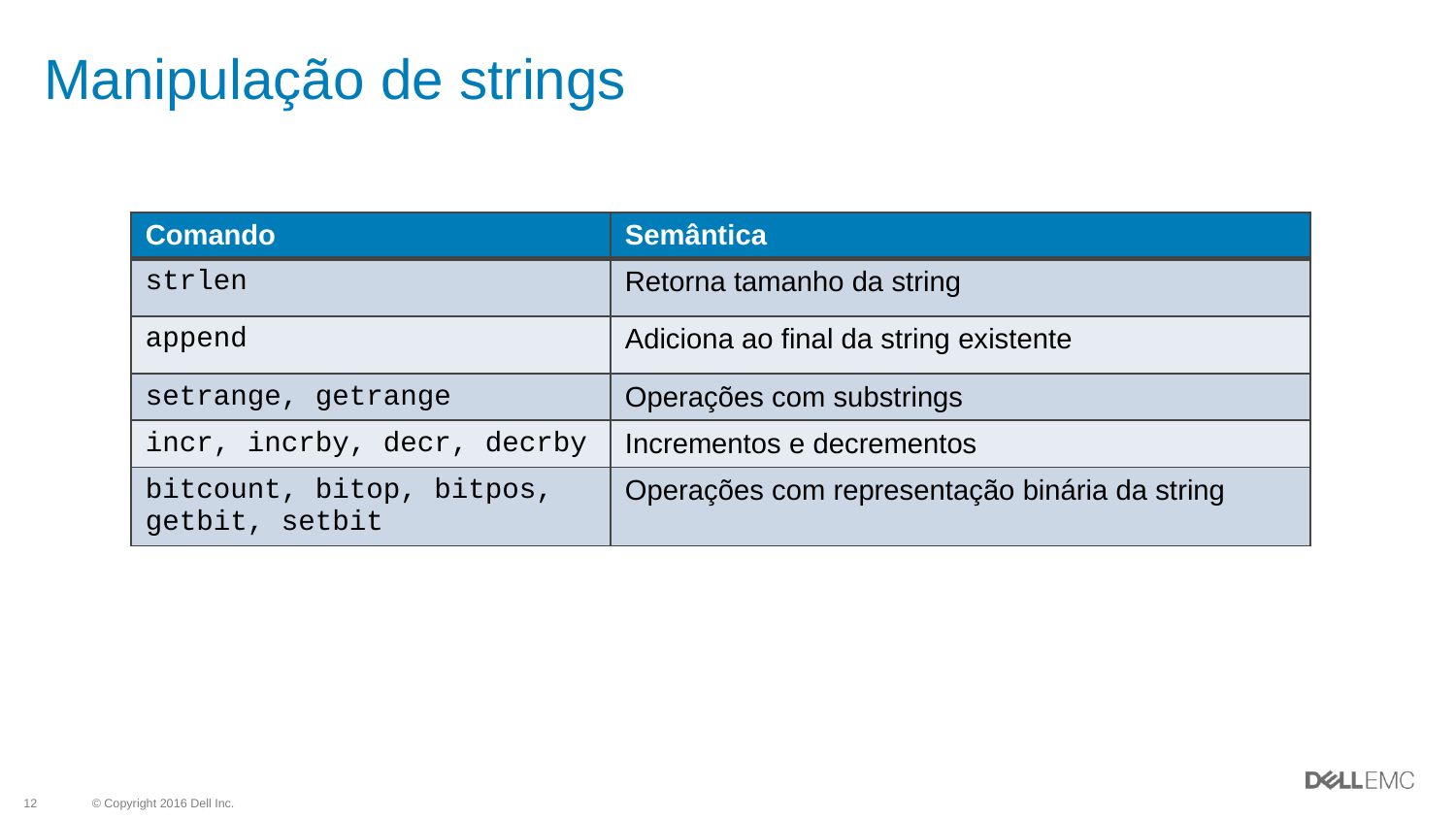

# Manipulação de strings
| Comando | Semântica |
| --- | --- |
| strlen | Retorna tamanho da string |
| append | Adiciona ao final da string existente |
| setrange, getrange | Operações com substrings |
| incr, incrby, decr, decrby | Incrementos e decrementos |
| bitcount, bitop, bitpos, getbit, setbit | Operações com representação binária da string |